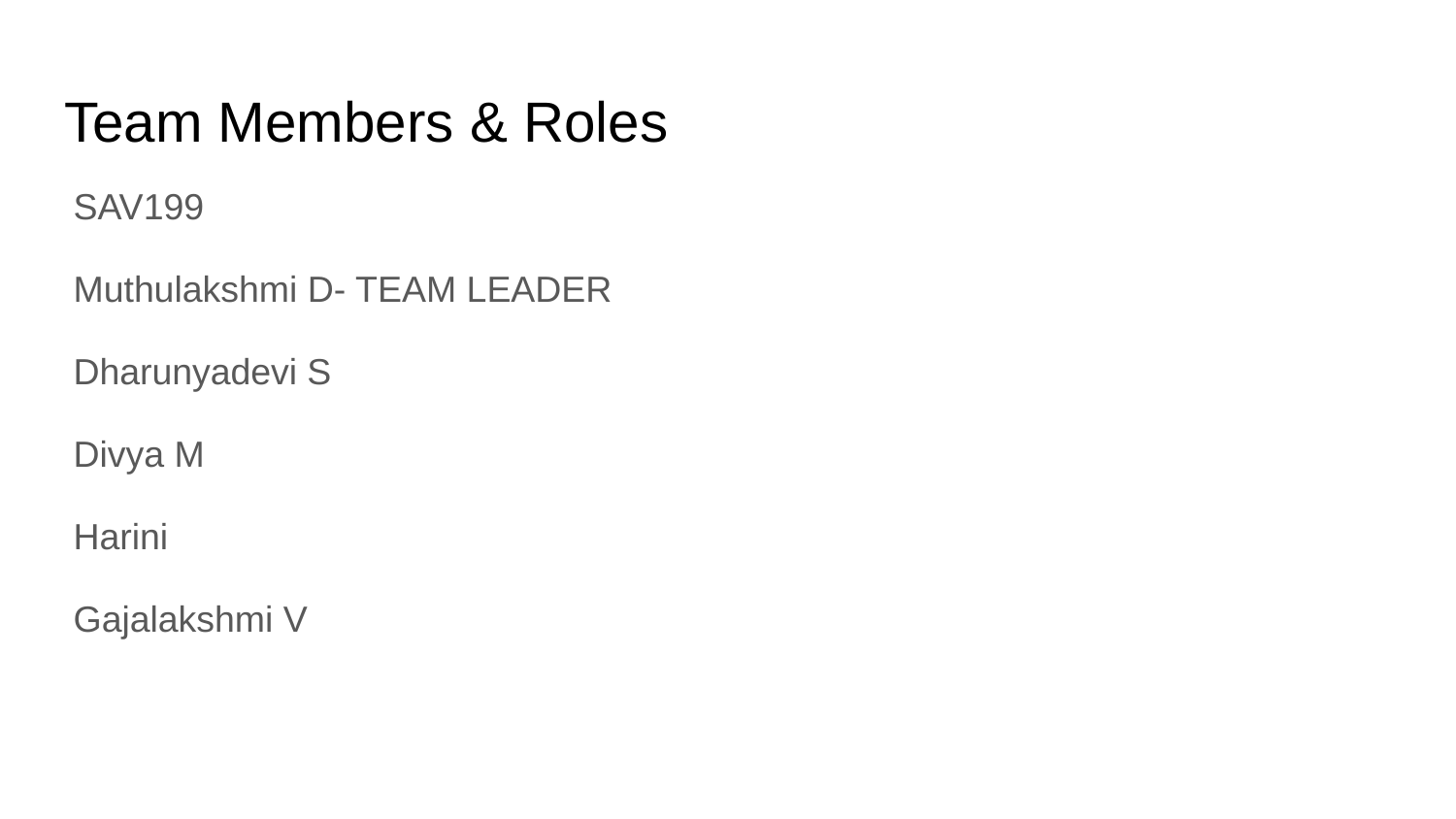

# Team Members & Roles

SAV199
Muthulakshmi D- TEAM LEADER
Dharunyadevi S
Divya M
Harini
Gajalakshmi V